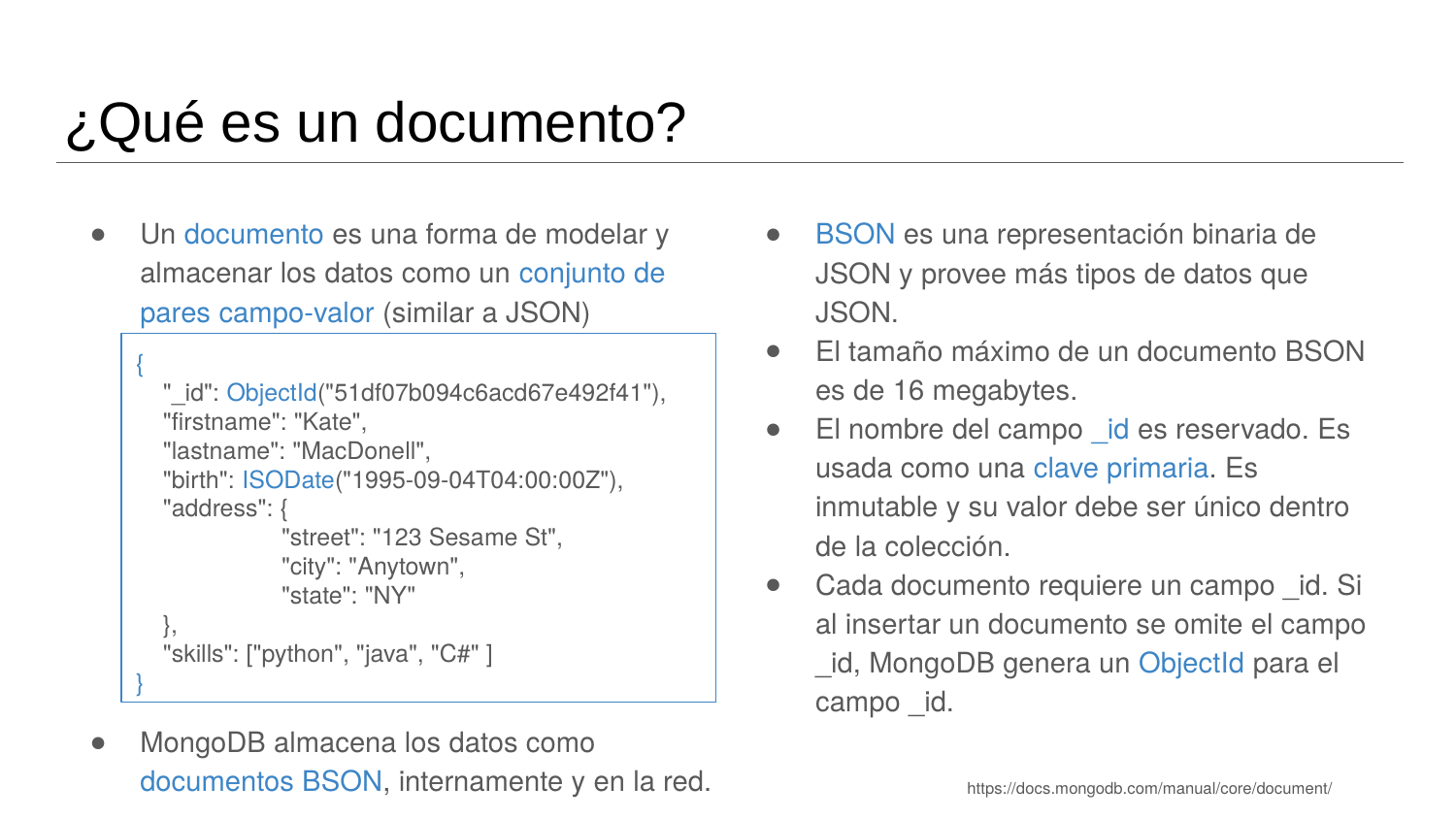

# ¿Qué es un documento?
Un documento es una forma de modelar y almacenar los datos como un conjunto de pares campo-valor (similar a JSON)
BSON es una representación binaria de JSON y provee más tipos de datos que JSON.
El tamaño máximo de un documento BSON es de 16 megabytes.
El nombre del campo _id es reservado. Es usada como una clave primaria. Es inmutable y su valor debe ser único dentro de la colección.
Cada documento requiere un campo _id. Si al insertar un documento se omite el campo _id, MongoDB genera un ObjectId para el campo _id.
{
    "_id": ObjectId("51df07b094c6acd67e492f41"),
    "firstname": "Kate",
    "lastname": "MacDonell",
    "birth": ISODate("1995-09-04T04:00:00Z"),
    "address": {
	"street": "123 Sesame St",
	"city": "Anytown",
	"state": "NY"
    },
    "skills": ["python", "java", "C#" ]
}
MongoDB almacena los datos como documentos BSON, internamente y en la red.
https://docs.mongodb.com/manual/core/document/